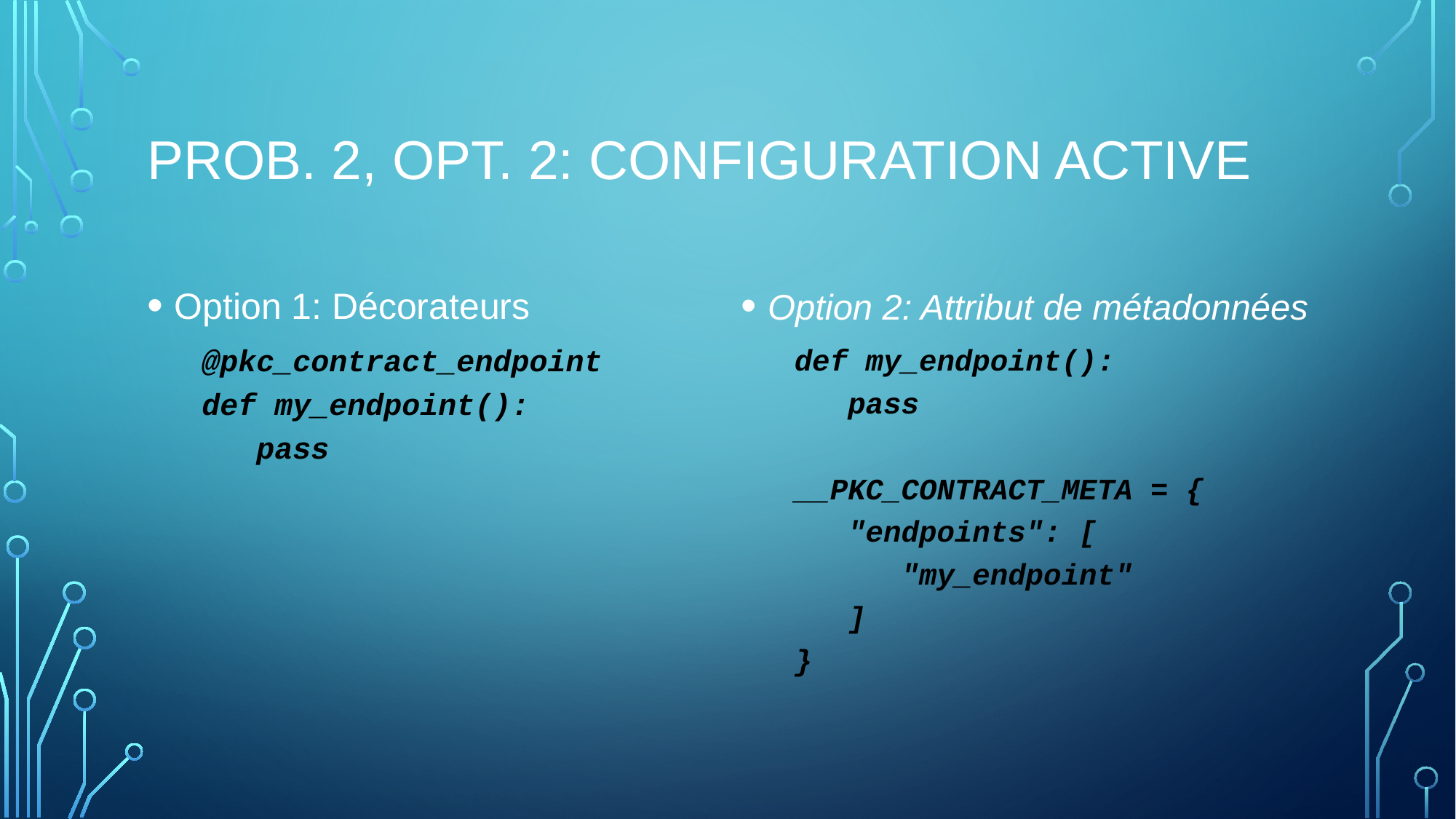

# Prob. 2, OpT. 2: Configuration active
Option 1: Décorateurs
@pkc_contract_endpoint
def my_endpoint():
   pass
Option 2: Attribut de métadonnées
def my_endpoint():
   pass
__PKC_CONTRACT_META = {
   "endpoints": [
      "my_endpoint"
   ]
}